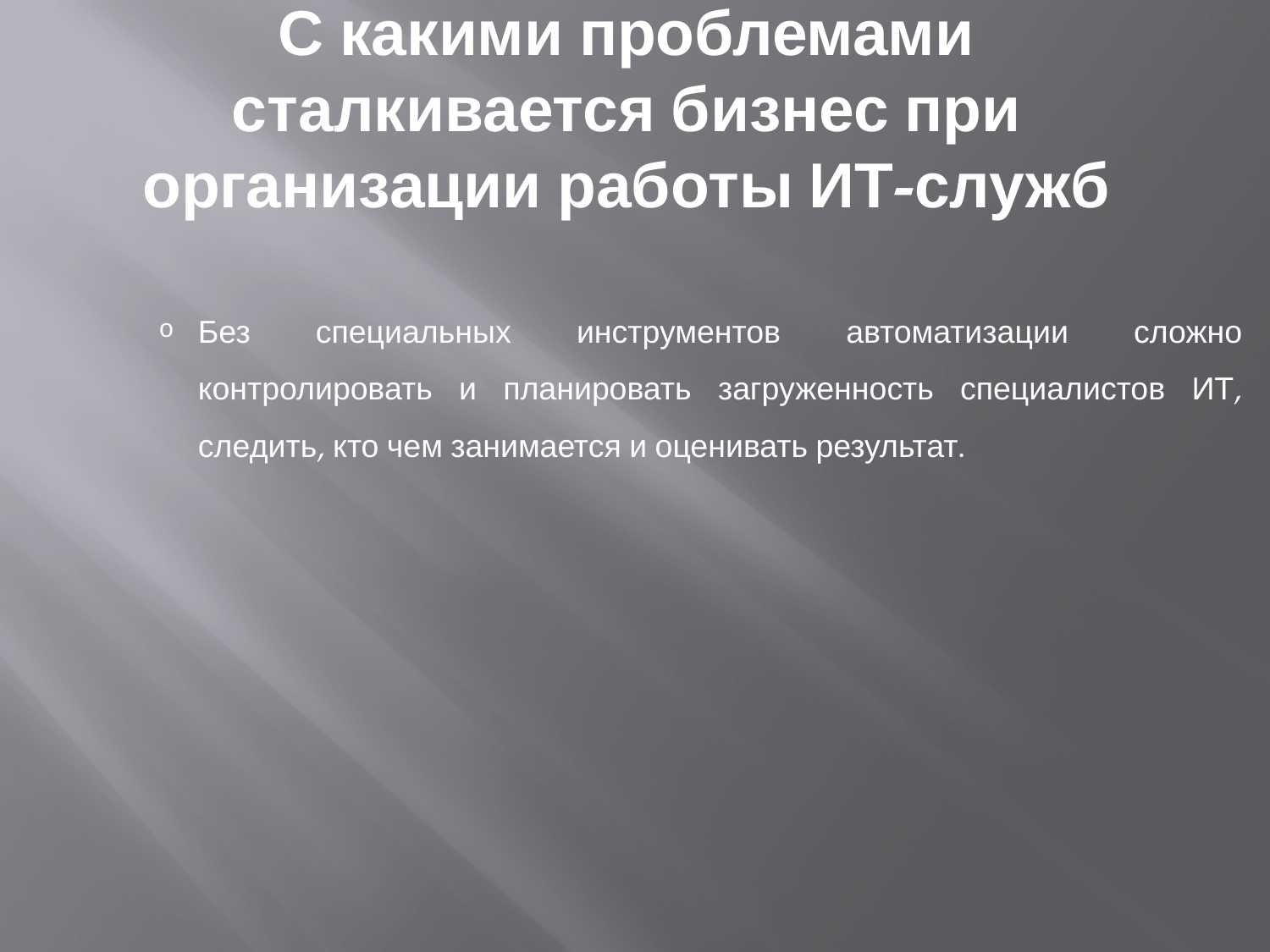

# С какими проблемами сталкивается бизнес при организации работы ИТ-служб
Без специальных инструментов автоматизации сложно контролировать и планировать загруженность специалистов ИТ, следить, кто чем занимается и оценивать результат.